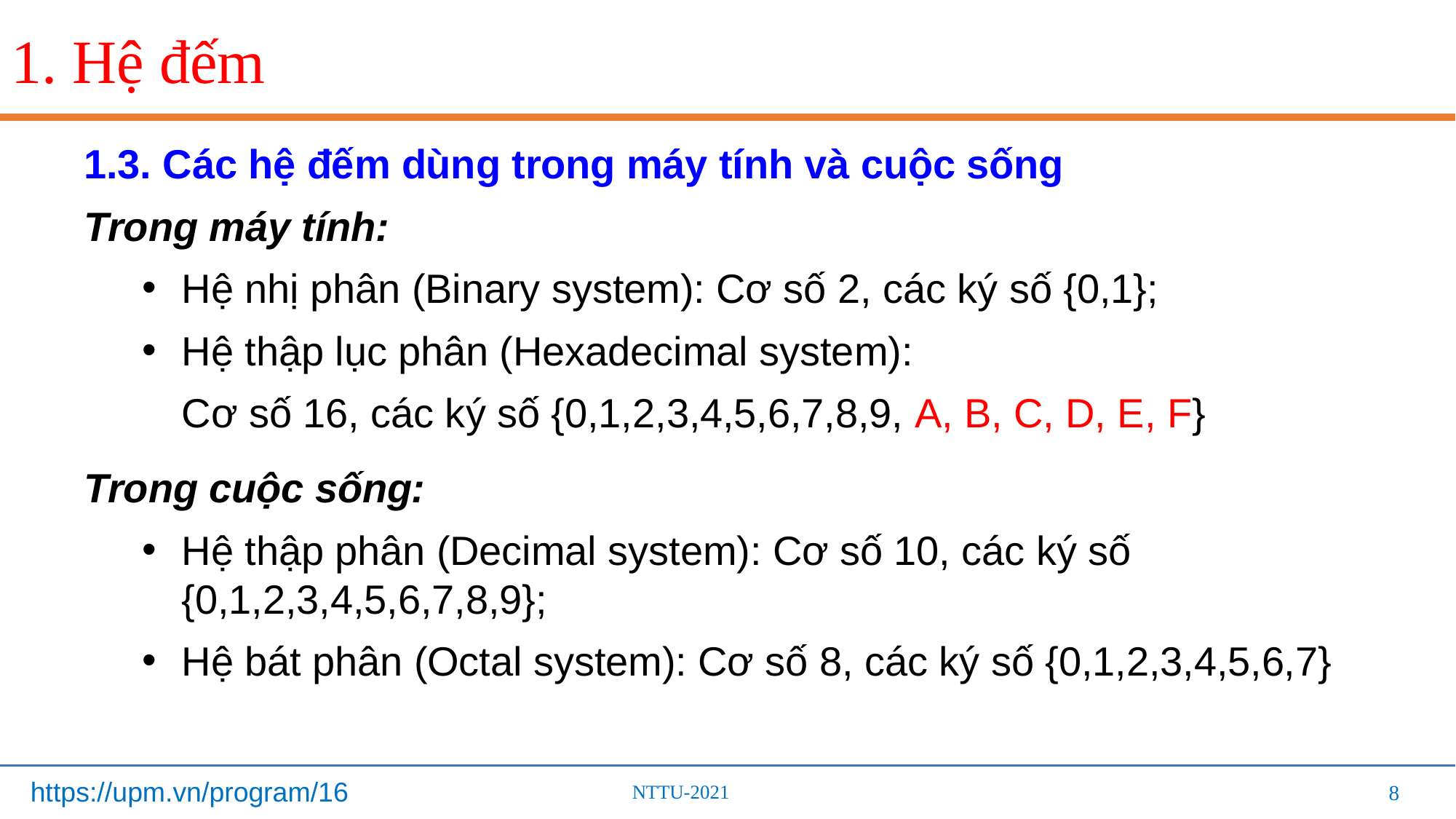

# 1. Hệ đếm
1.3. Các hệ đếm dùng trong máy tính và cuộc sống
Trong máy tính:
Hệ nhị phân (Binary system): Cơ số 2, các ký số {0,1};
Hệ thập lục phân (Hexadecimal system):
	Cơ số 16, các ký số {0,1,2,3,4,5,6,7,8,9, A, B, C, D, E, F}
Trong cuộc sống:
Hệ thập phân (Decimal system): Cơ số 10, các ký số {0,1,2,3,4,5,6,7,8,9};
Hệ bát phân (Octal system): Cơ số 8, các ký số {0,1,2,3,4,5,6,7}
8
8